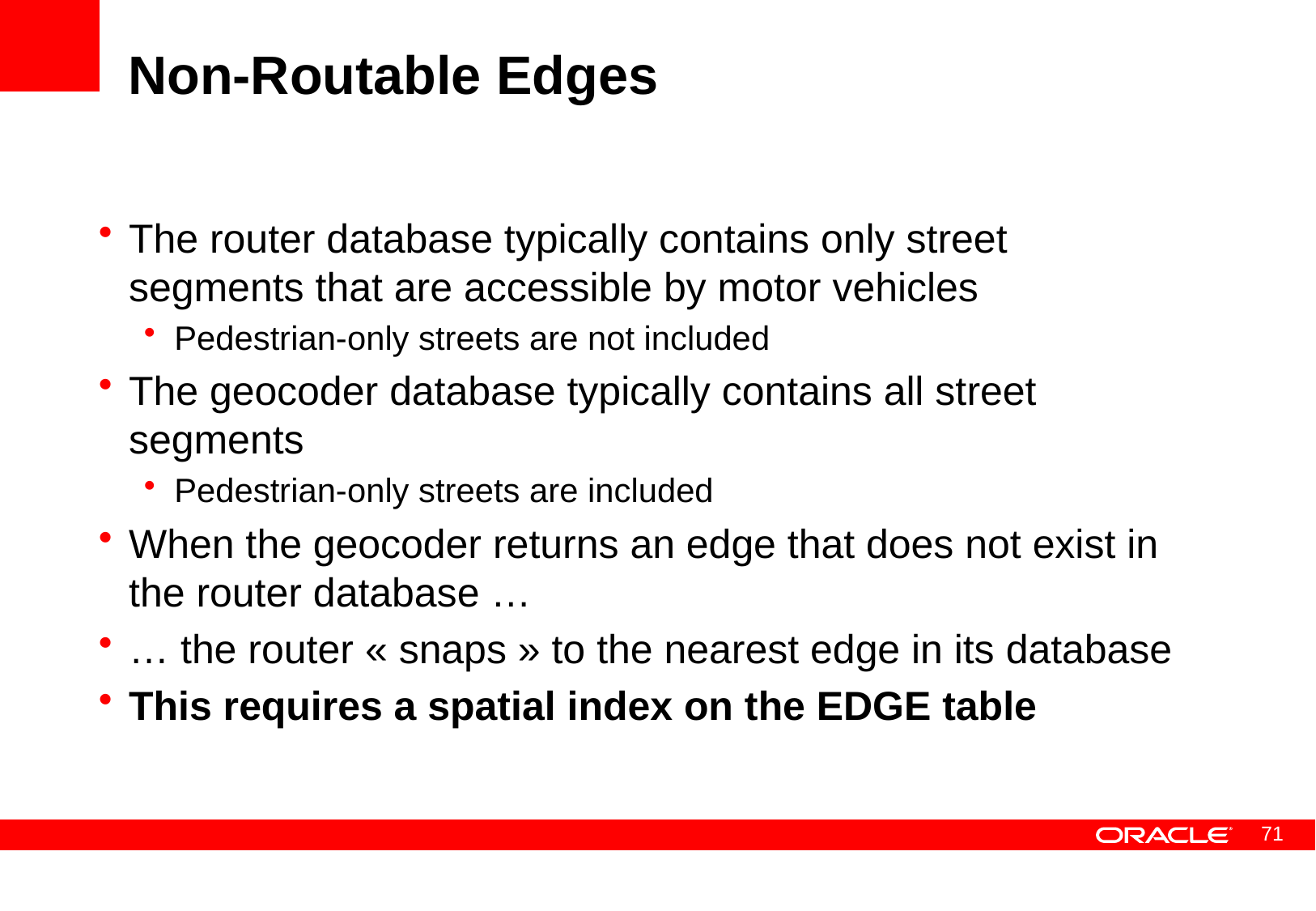

# Non-Routable Edges
The router database typically contains only street segments that are accessible by motor vehicles
Pedestrian-only streets are not included
The geocoder database typically contains all street segments
Pedestrian-only streets are included
When the geocoder returns an edge that does not exist in the router database …
… the router « snaps » to the nearest edge in its database
This requires a spatial index on the EDGE table